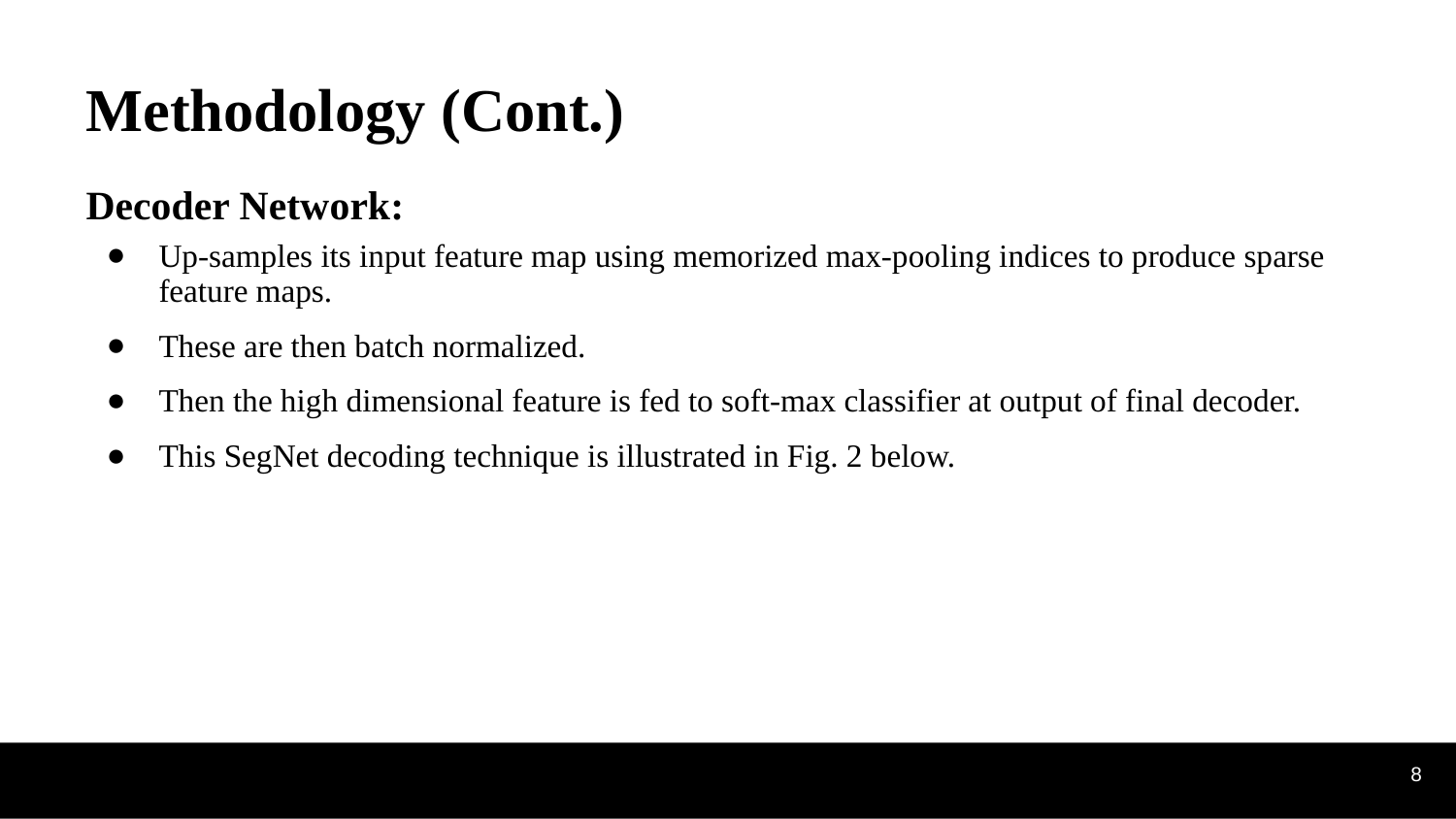

# Methodology (Cont.)
Decoder Network:

Up-samples its input feature map using memorized max-pooling indices to produce sparse feature maps.
These are then batch normalized.
Then the high dimensional feature is fed to soft-max classifier at output of final decoder.
This SegNet decoding technique is illustrated in Fig. 2 below.

8